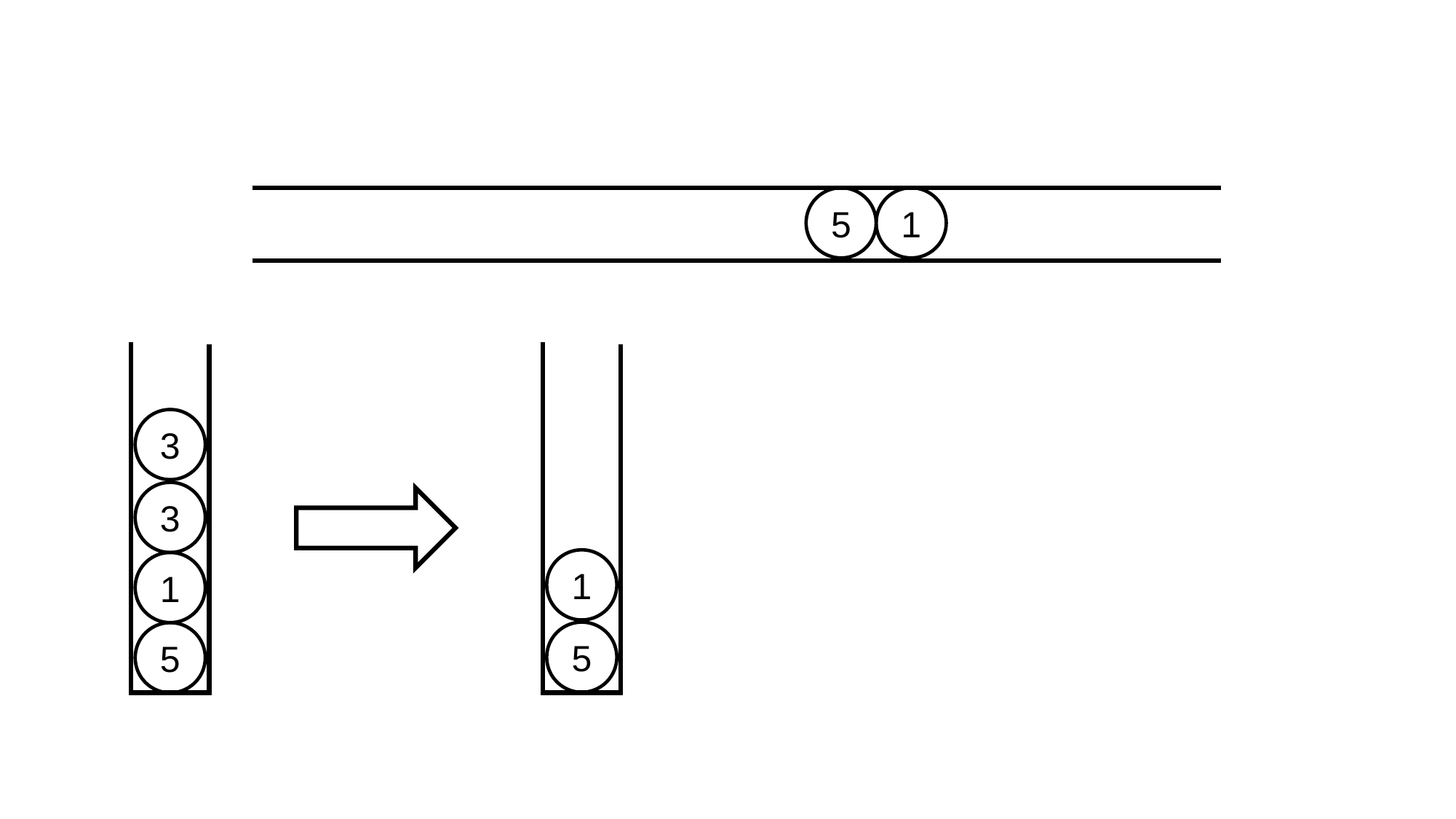

5
1

3
3

1
1
5
5